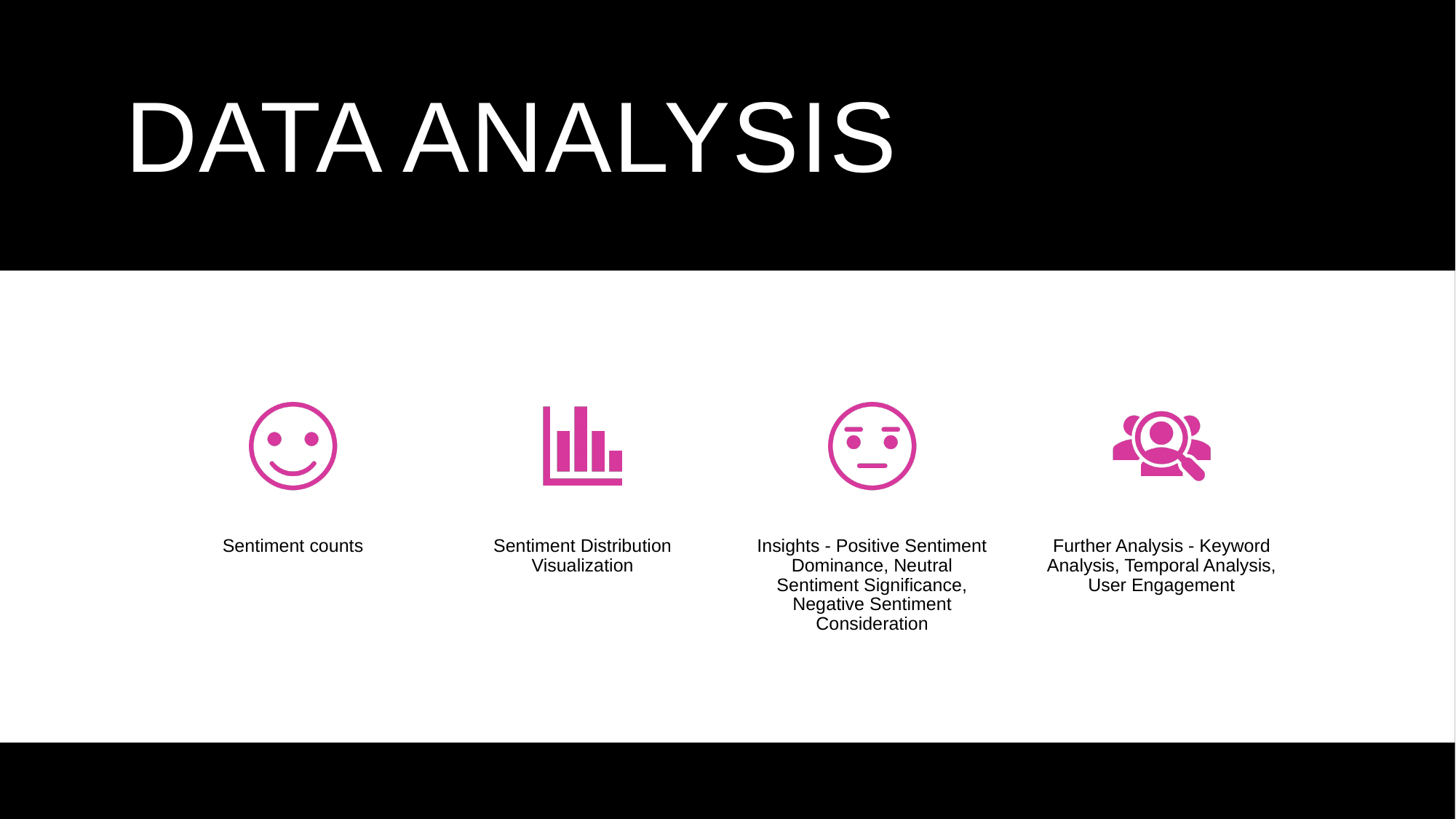

# Data analysis

Sentiment counts
Sentiment Distribution Visualization
Insights - Positive Sentiment Dominance, Neutral Sentiment Significance, Negative Sentiment Consideration
Further Analysis - Keyword Analysis, Temporal Analysis, User Engagement